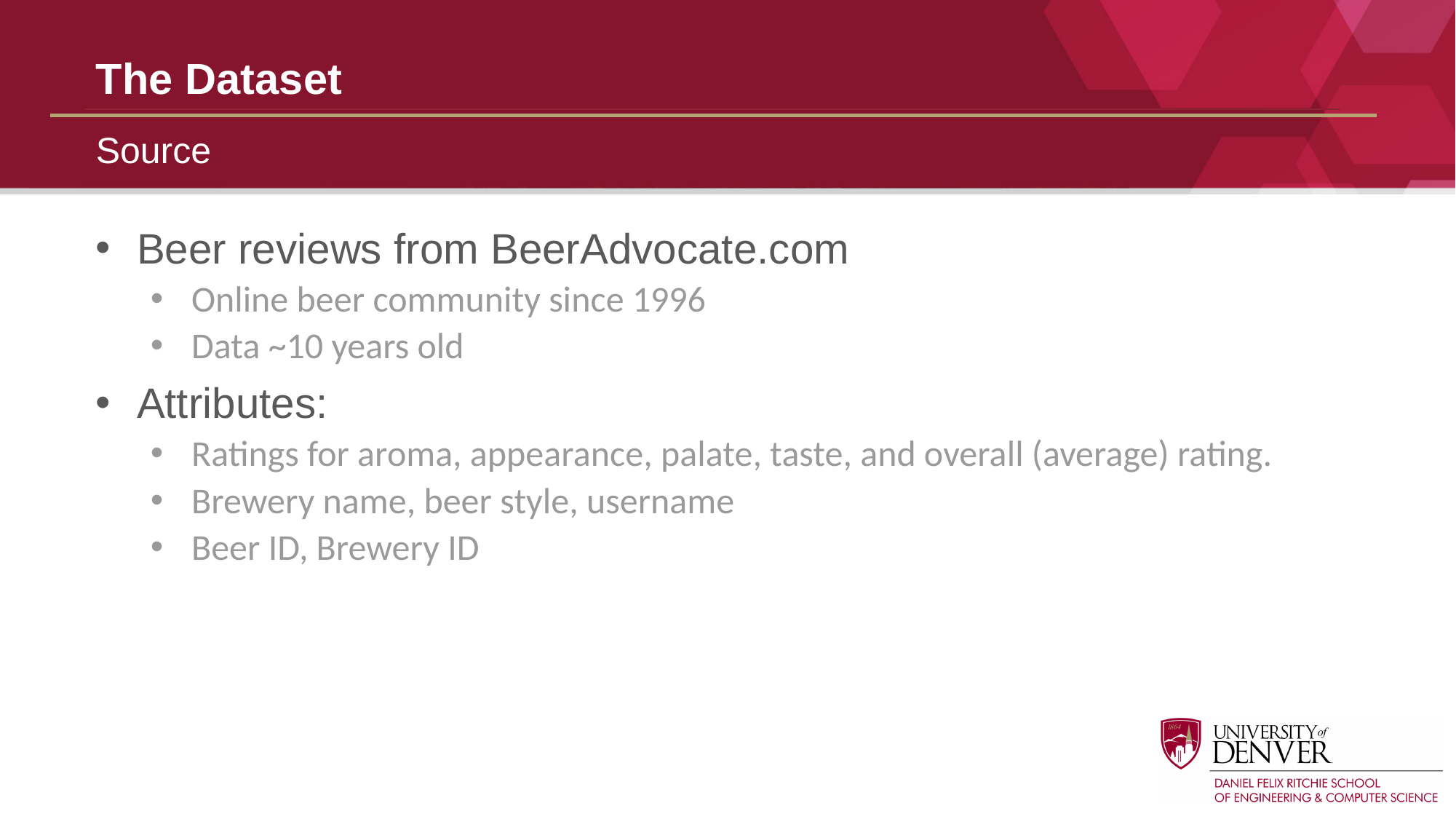

# The Dataset
Source
Beer reviews from BeerAdvocate.com
Online beer community since 1996
Data ~10 years old
Attributes:
Ratings for aroma, appearance, palate, taste, and overall (average) rating.
Brewery name, beer style, username
Beer ID, Brewery ID